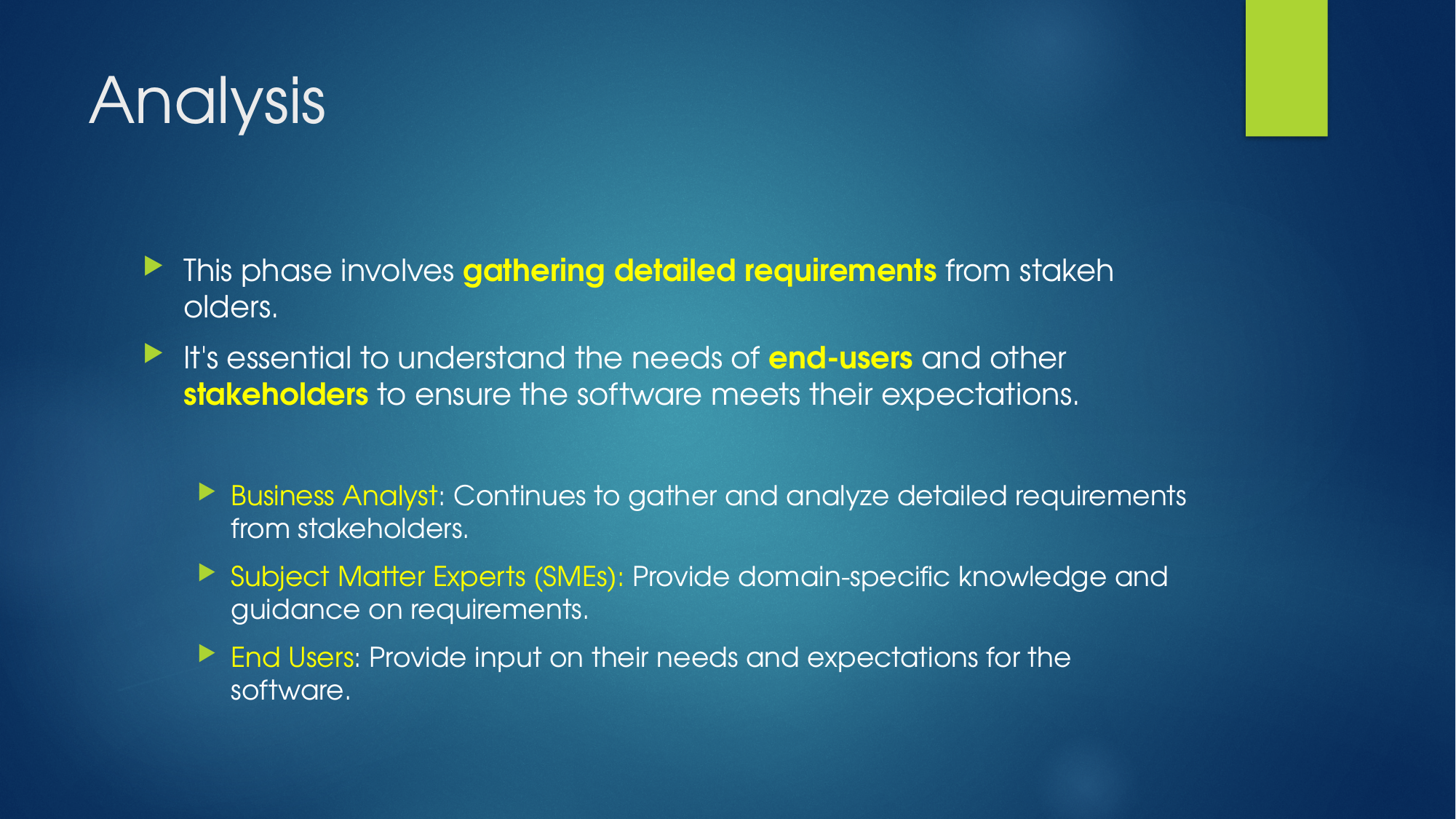

# Analysis
This phase involves gathering detailed requirements from stakeh olders.
It's essential to understand the needs of end-users and other stakeholders to ensure the software meets their expectations.

Business Analyst: Continues to gather and analyze detailed requirements from stakeholders.
Subject Matter Experts (SMEs): Provide domain-specific knowledge and guidance on requirements.
End Users: Provide input on their needs and expectations for the software.